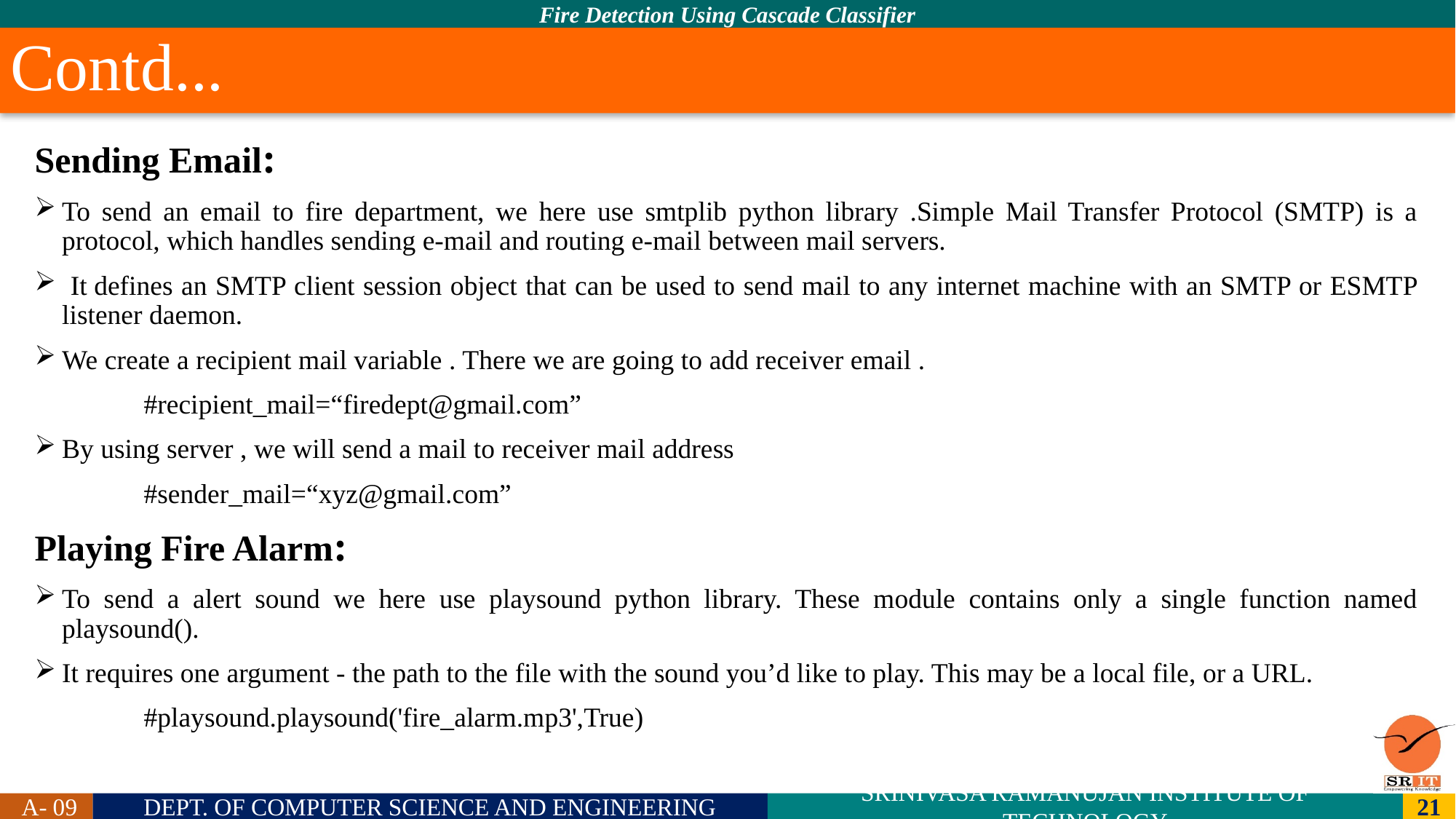

# Contd...
Sending Email:
To send an email to fire department, we here use smtplib python library .Simple Mail Transfer Protocol (SMTP) is a protocol, which handles sending e-mail and routing e-mail between mail servers.
 It defines an SMTP client session object that can be used to send mail to any internet machine with an SMTP or ESMTP listener daemon.
We create a recipient mail variable . There we are going to add receiver email .
	#recipient_mail=“firedept@gmail.com”
By using server , we will send a mail to receiver mail address
	#sender_mail=“xyz@gmail.com”
Playing Fire Alarm:
To send a alert sound we here use playsound python library. These module contains only a single function named playsound().
It requires one argument - the path to the file with the sound you’d like to play. This may be a local file, or a URL.
	#playsound.playsound('fire_alarm.mp3',True)